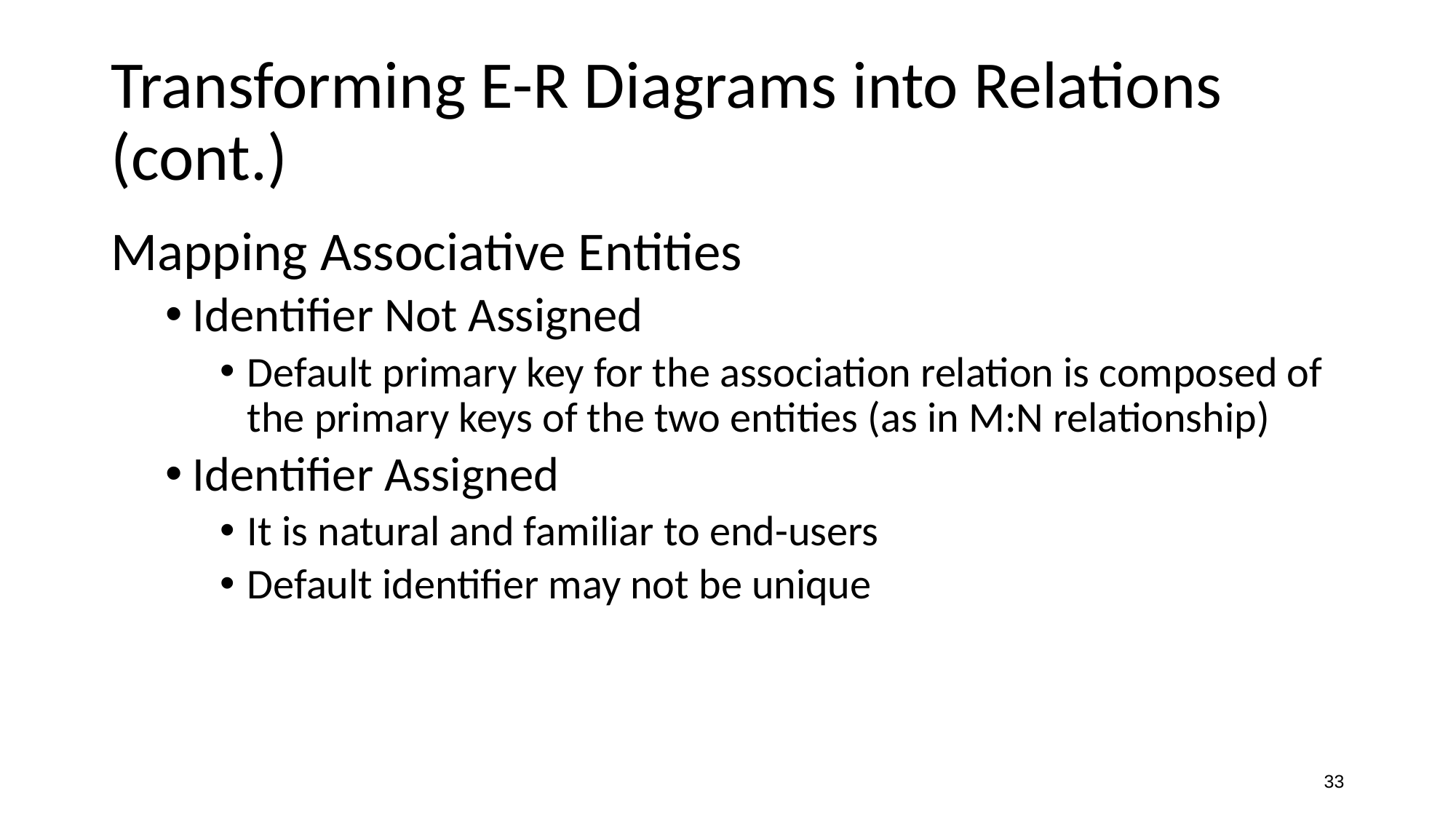

# Transforming E-R Diagrams into Relations (cont.)
Mapping Associative Entities
Identifier Not Assigned
Default primary key for the association relation is composed of the primary keys of the two entities (as in M:N relationship)
Identifier Assigned
It is natural and familiar to end-users
Default identifier may not be unique

33